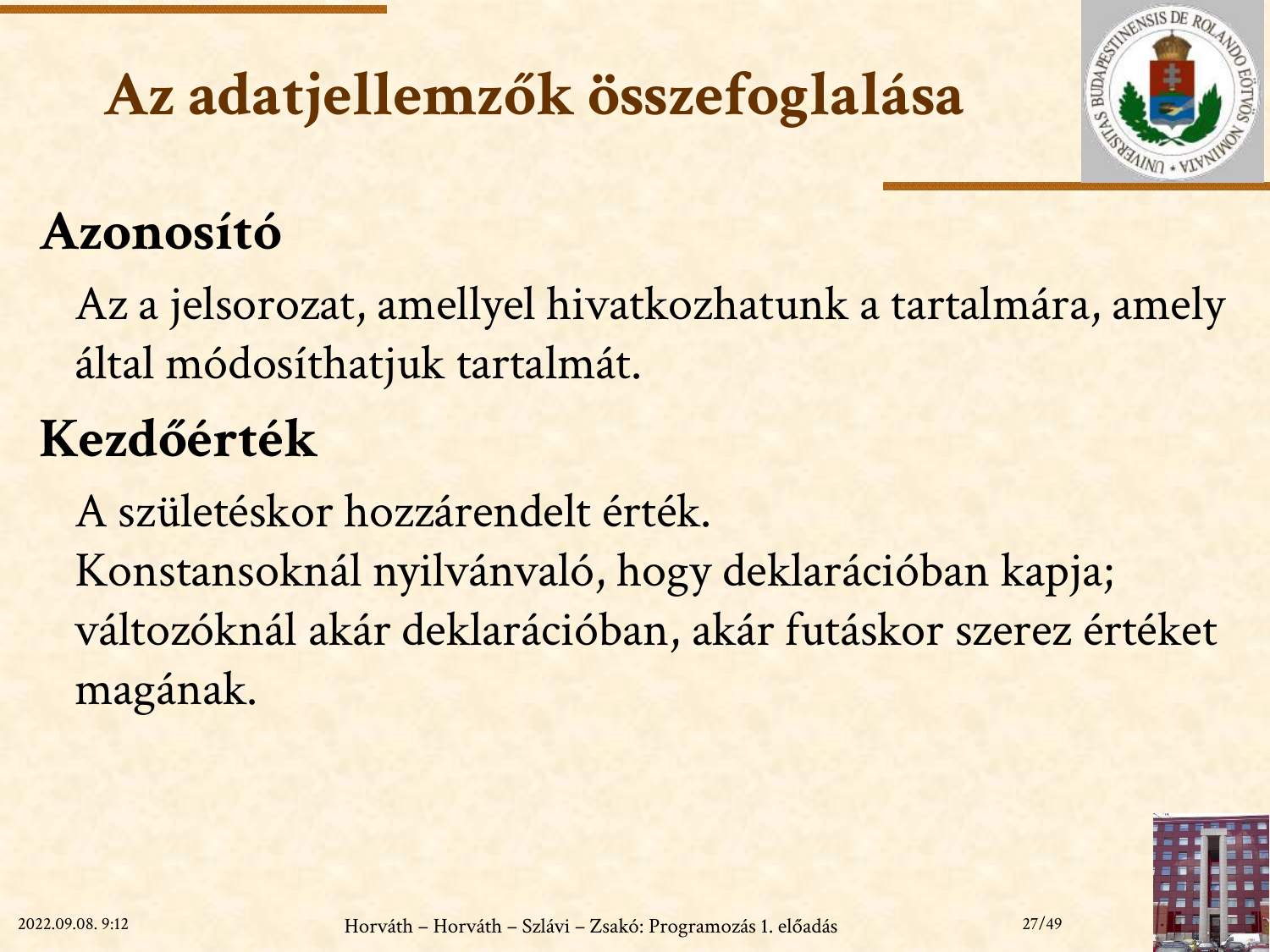

# Az adatjellemzők összefoglalása
Azonosító
	Az a jelsorozat, amellyel hivatkozhatunk a tartalmára, amely által módosíthatjuk tartalmát.
Kezdőérték
	A születéskor hozzárendelt érték.
Konstansoknál nyilvánvaló, hogy deklarációban kapja;
változóknál akár deklarációban, akár futáskor szerez értéket magának.
2022.09.08. 9:12
Horváth – Horváth – Szlávi – Zsakó: Programozás 1. előadás
27/49